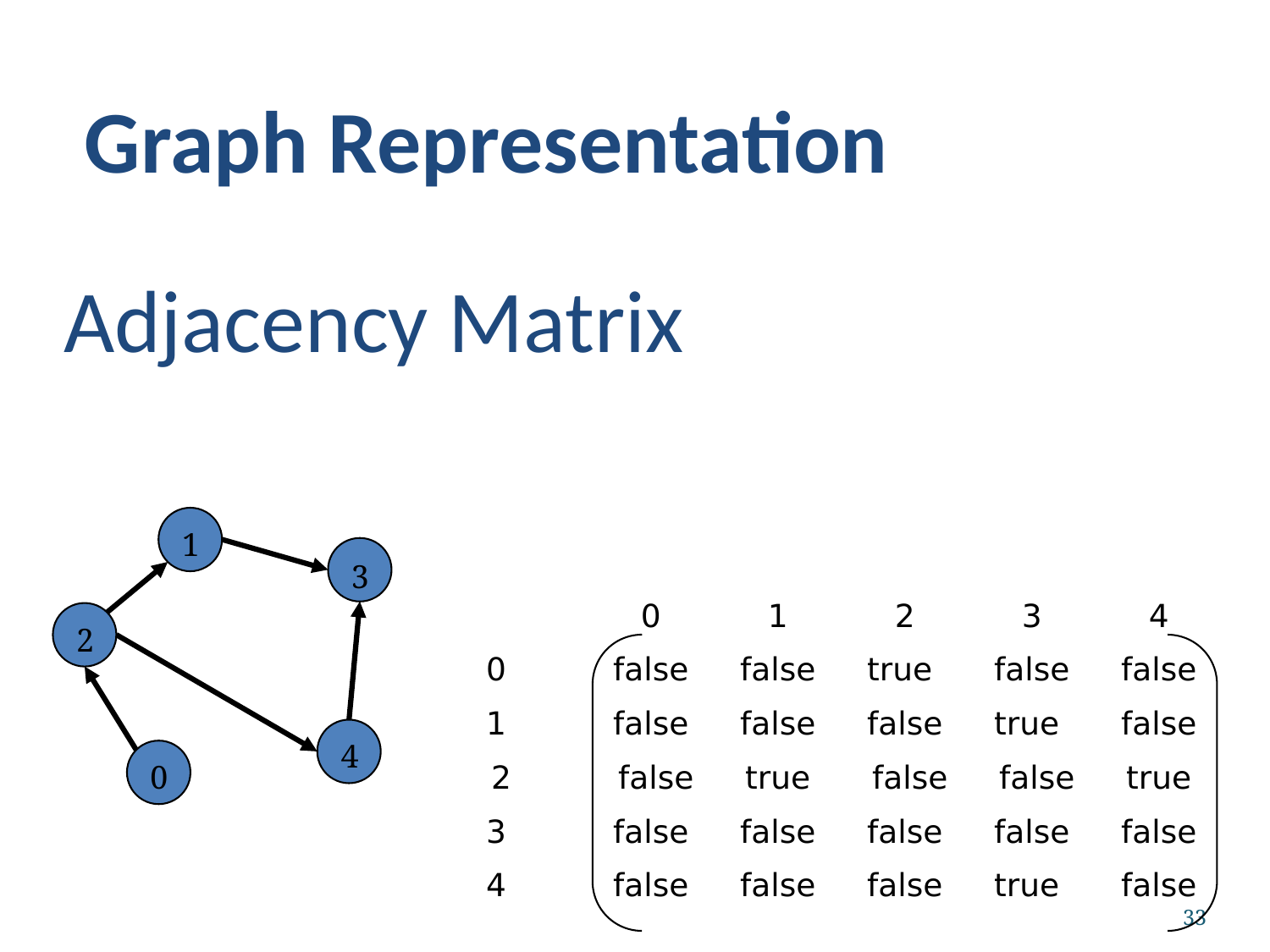

Graph Representation
# Adjacency Matrix

1

3

2

4

0
	0	1	2	3	4
0 	false	false 	true	false	false
1	false	false 	false	true	false
2	false	true	false	false	true
3	false	false	false	false	false
4	false	false	false	true	false

33